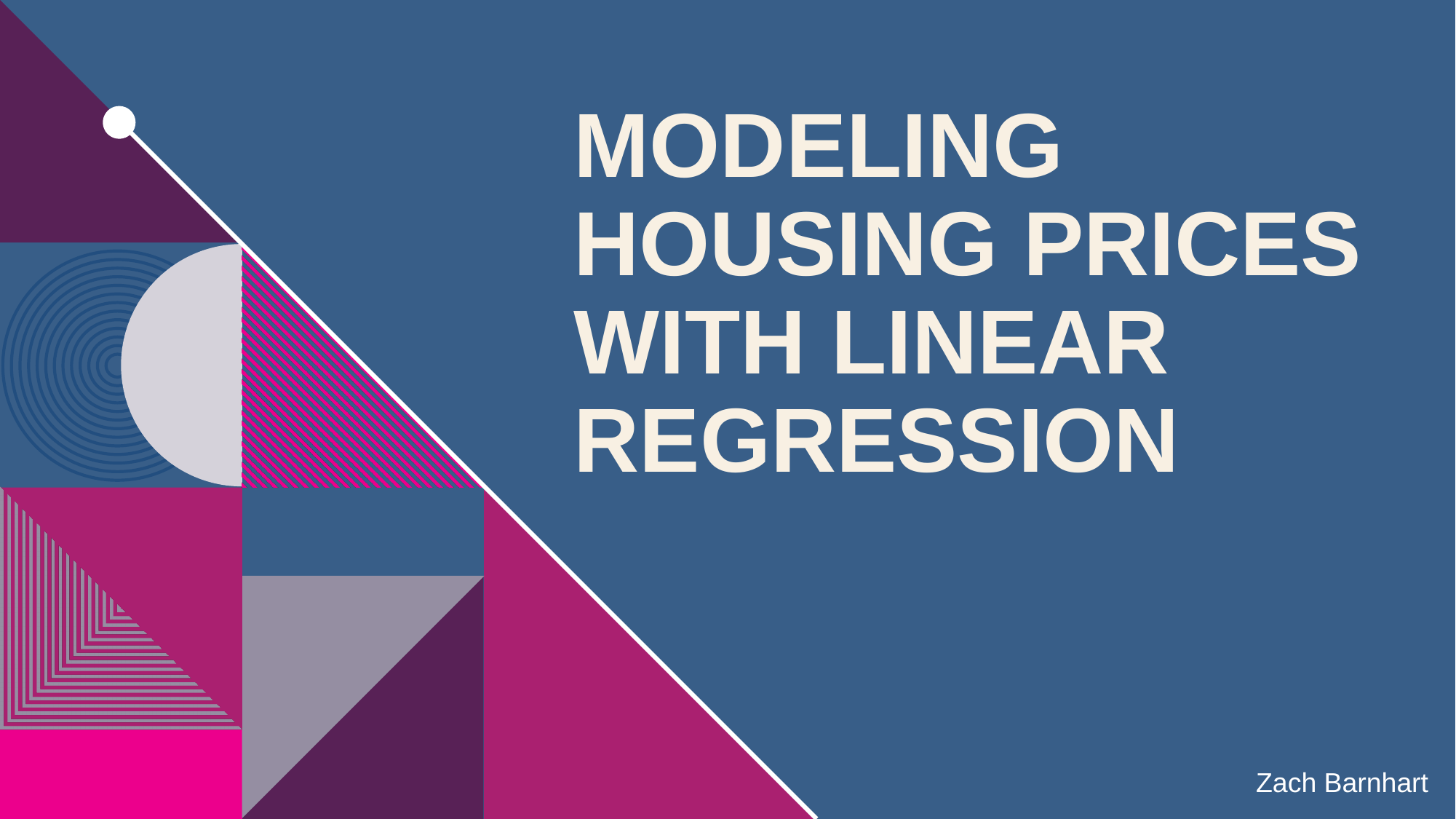

# Modeling Housing Prices with Linear Regression
Zach Barnhart